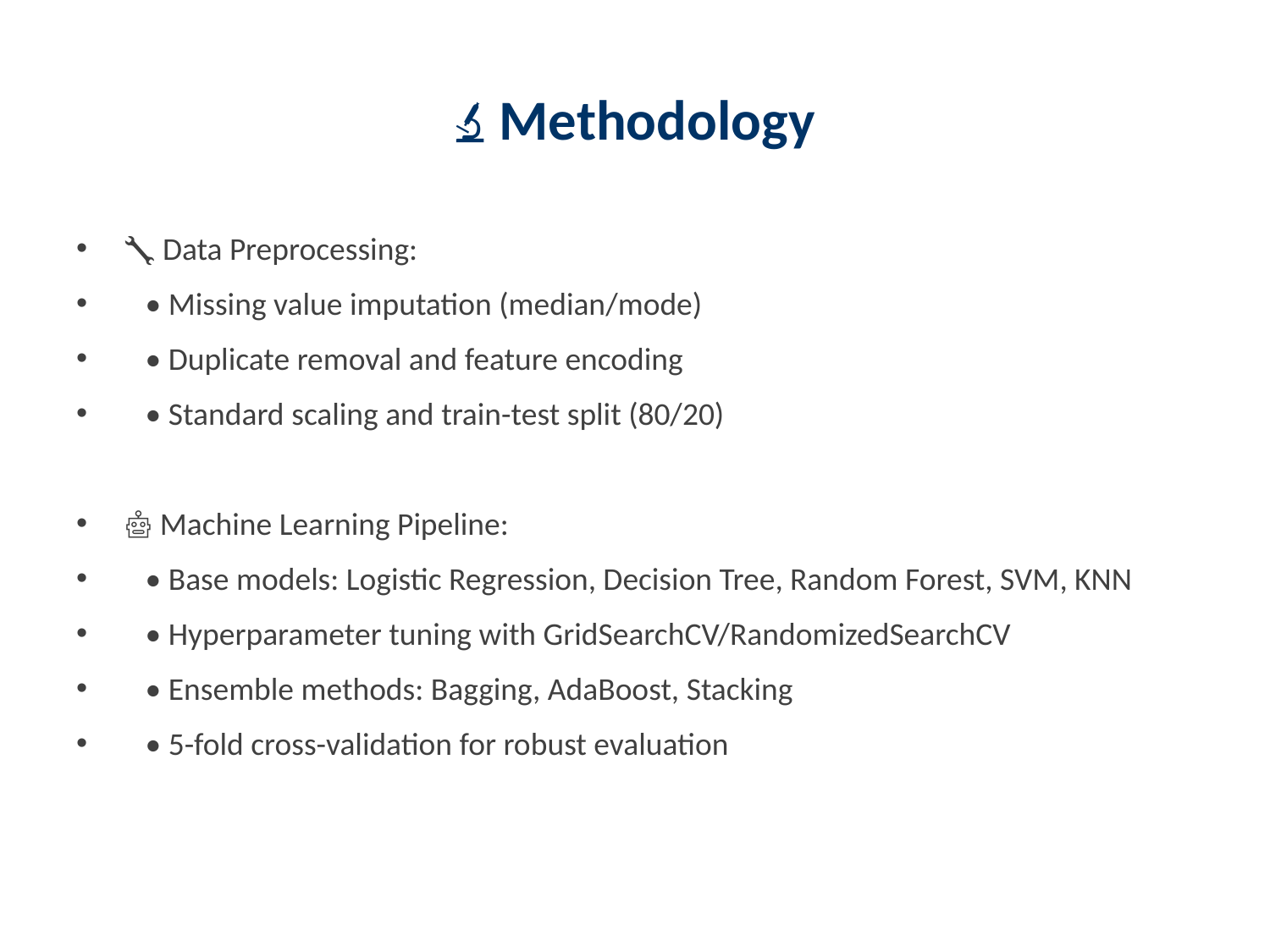

# 🔬 Methodology
🔧 Data Preprocessing:
   • Missing value imputation (median/mode)
   • Duplicate removal and feature encoding
   • Standard scaling and train-test split (80/20)

🤖 Machine Learning Pipeline:
   • Base models: Logistic Regression, Decision Tree, Random Forest, SVM, KNN
   • Hyperparameter tuning with GridSearchCV/RandomizedSearchCV
   • Ensemble methods: Bagging, AdaBoost, Stacking
   • 5-fold cross-validation for robust evaluation